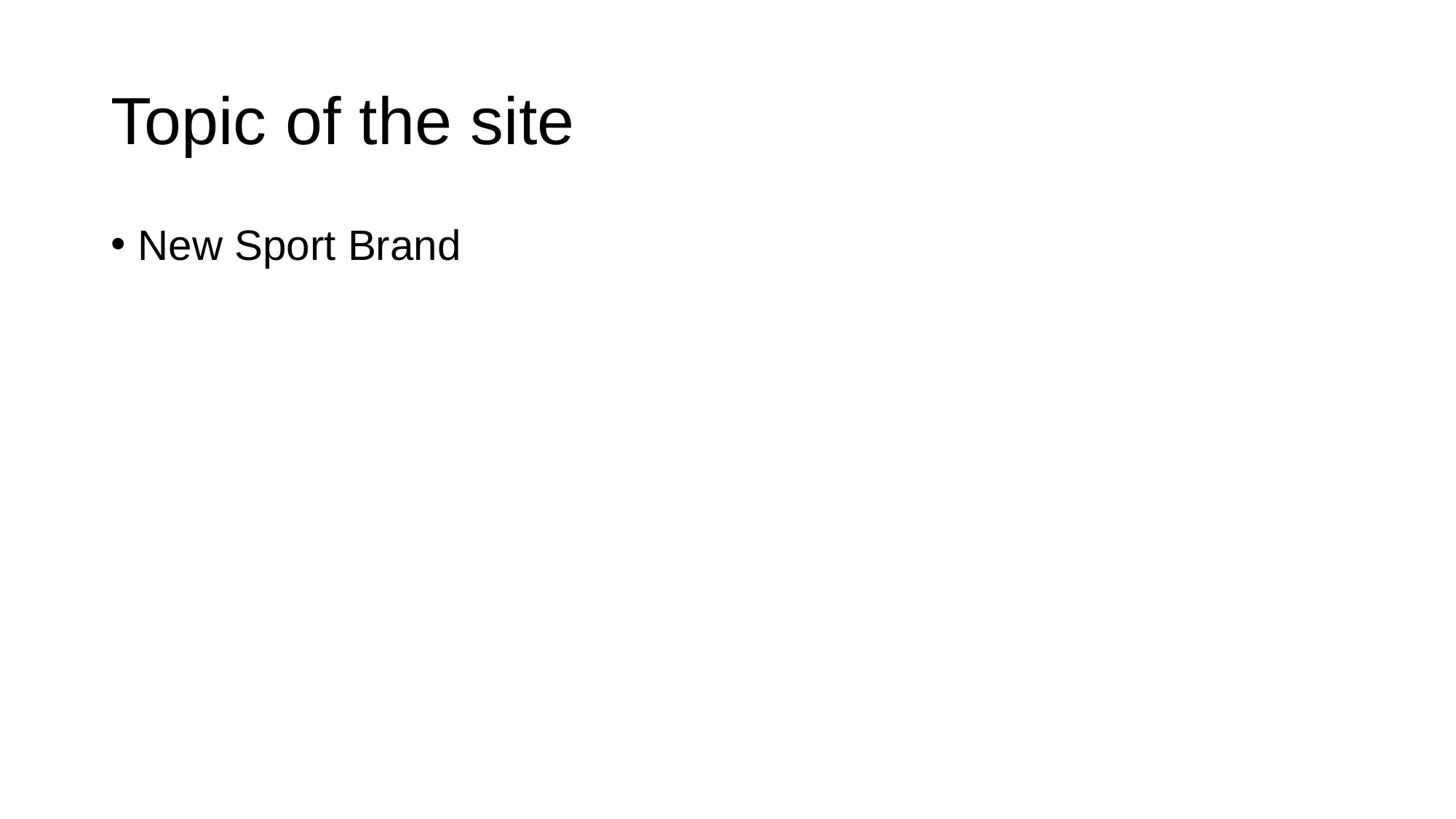

# Topic of the site
New Sport Brand